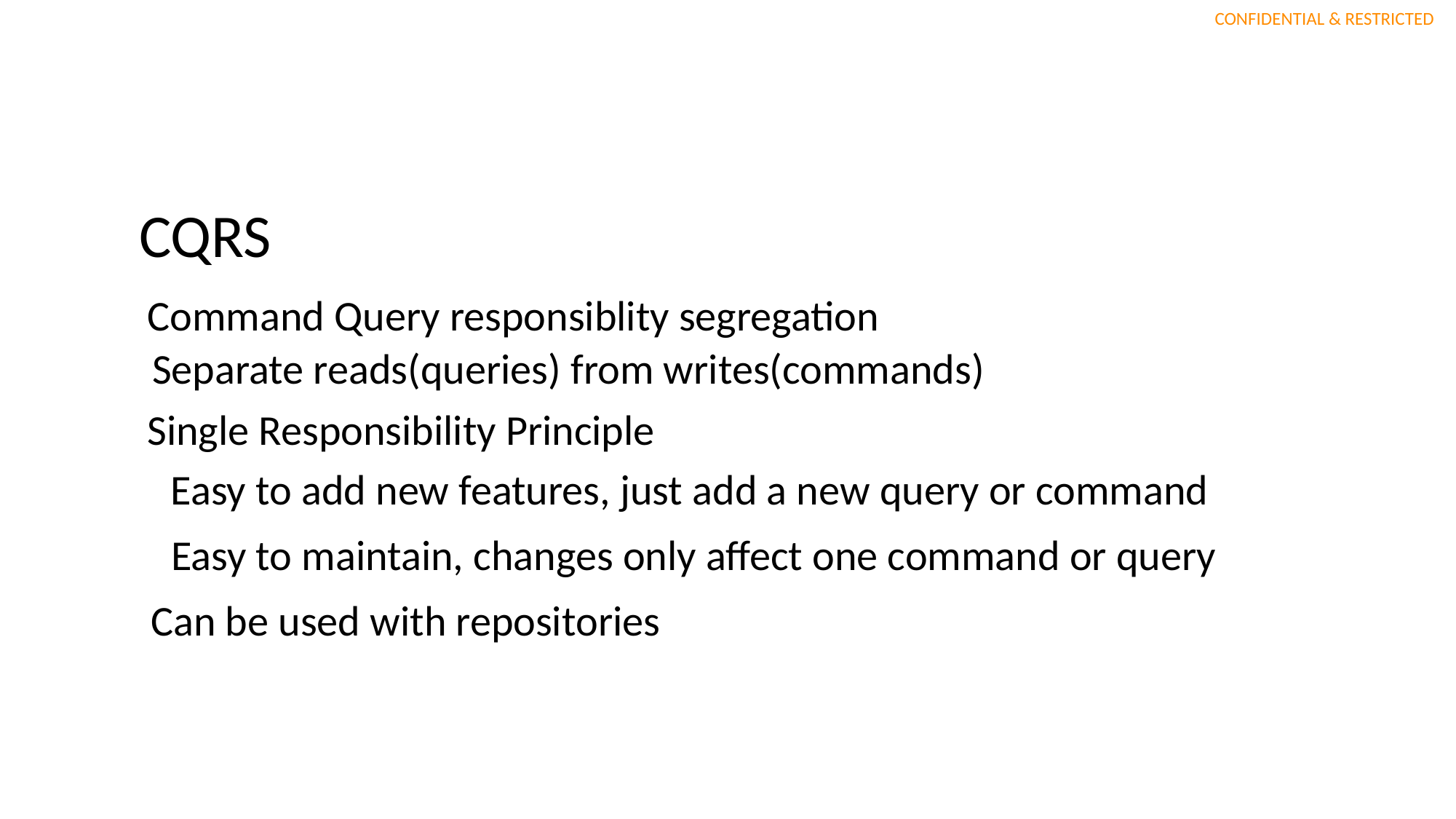

CQRS

Command Query responsiblity segregation
Separate reads(queries) from writes(commands)
Single Responsibility Principle
Easy to add new features, just add a new query or command
Easy to maintain, changes only affect one command or query
Can be used with repositories